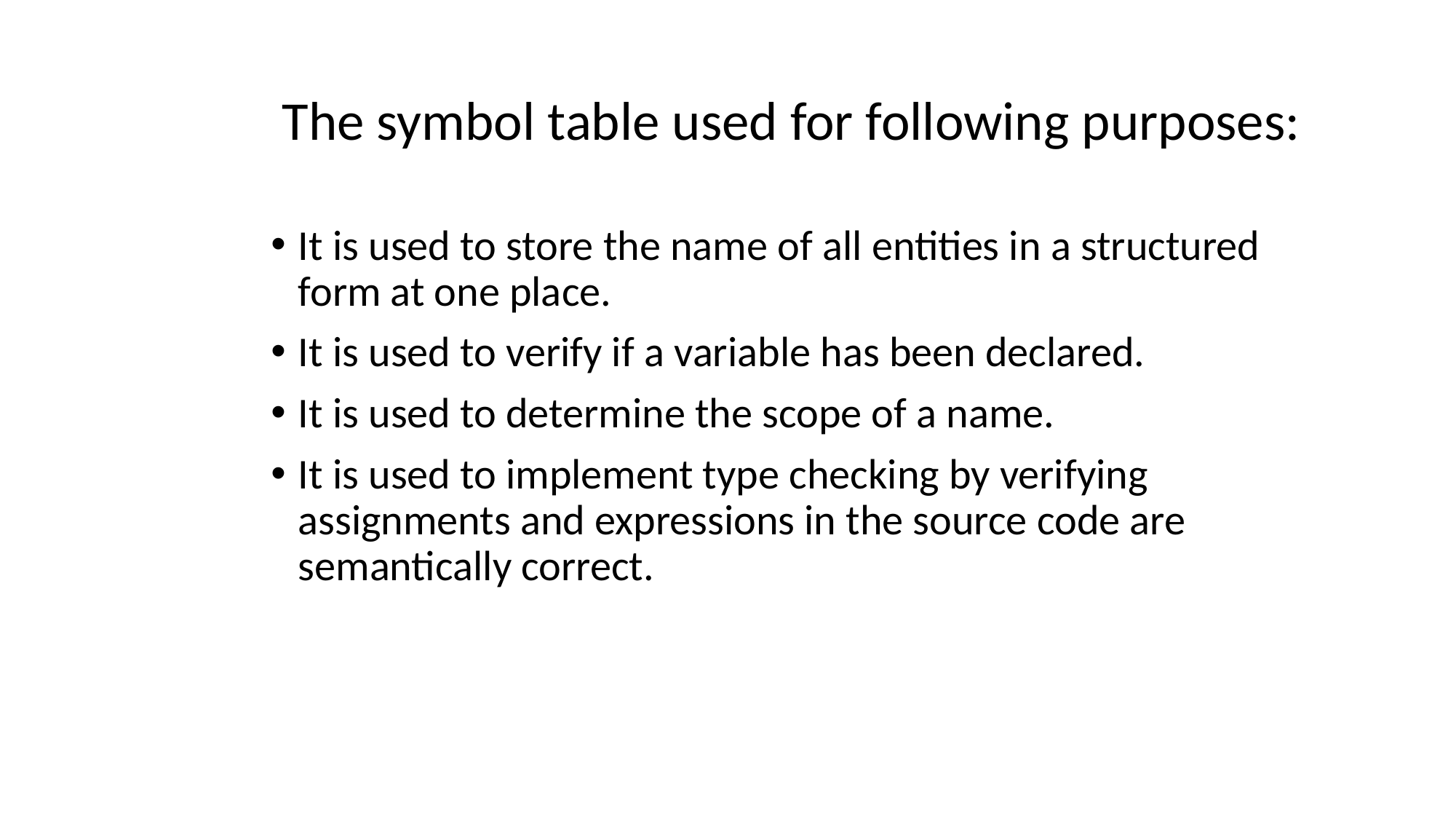

# The symbol table used for following purposes:
It is used to store the name of all entities in a structured form at one place.
It is used to verify if a variable has been declared.
It is used to determine the scope of a name.
It is used to implement type checking by verifying assignments and expressions in the source code are semantically correct.